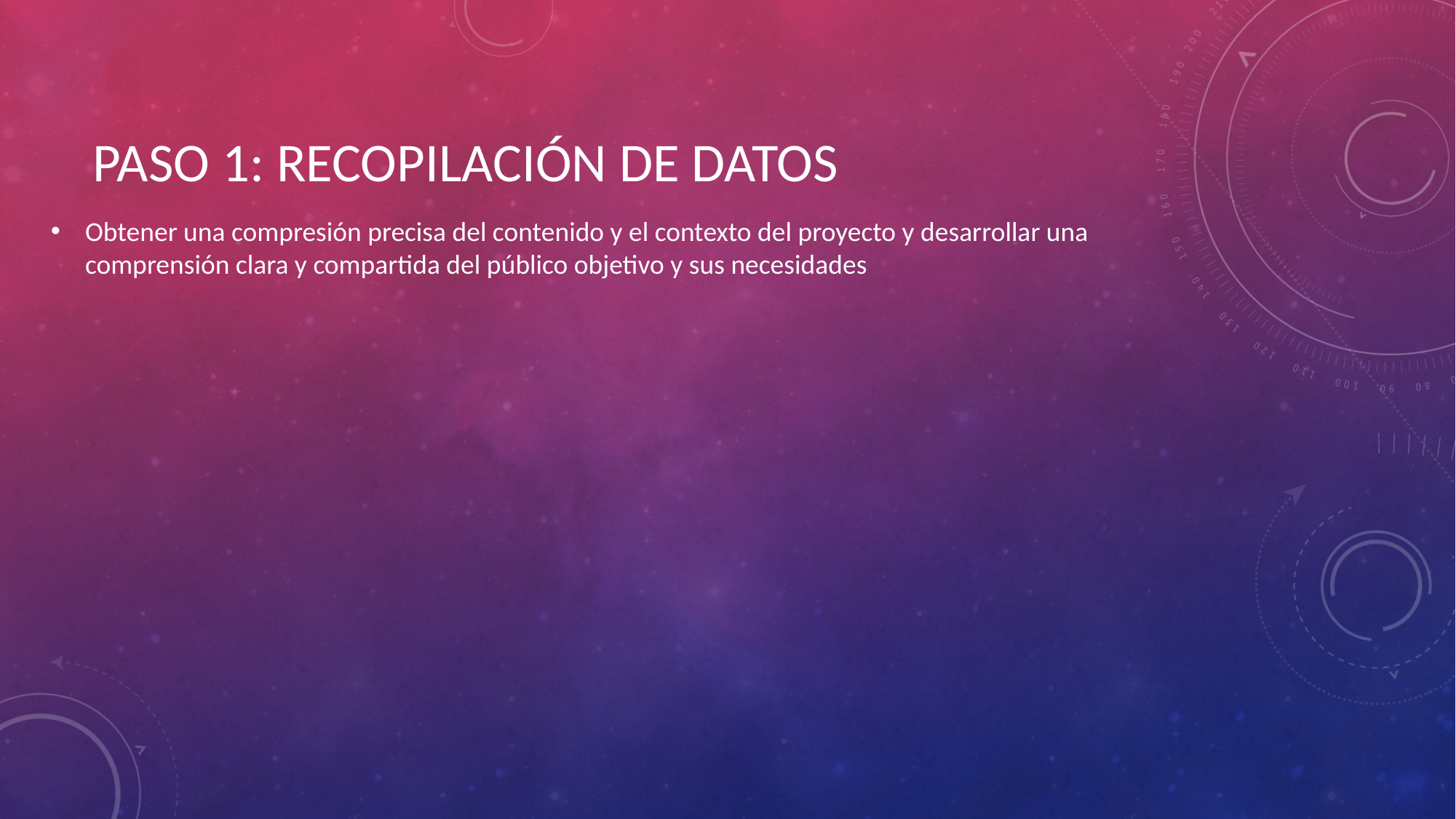

Obtener una compresión precisa del contenido y el contexto del proyecto y desarrollar una comprensión clara y compartida del público objetivo y sus necesidades
# Paso 1: recopilación de datos